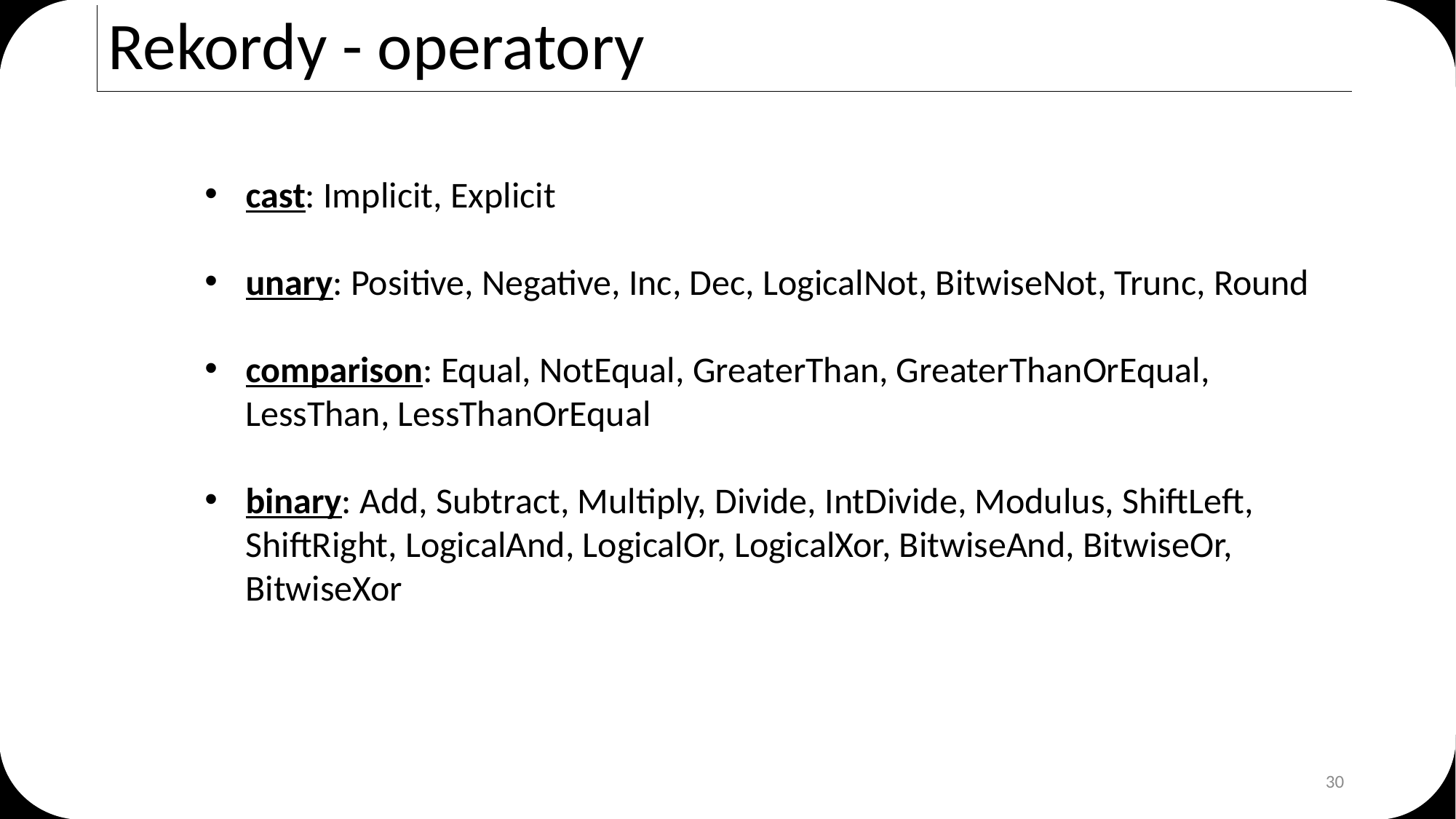

# Rekordy - operatory
cast: Implicit, Explicit
unary: Positive, Negative, Inc, Dec, LogicalNot, BitwiseNot, Trunc, Round
comparison: Equal, NotEqual, GreaterThan, GreaterThanOrEqual,
LessThan, LessThanOrEqual
binary: Add, Subtract, Multiply, Divide, IntDivide, Modulus, ShiftLeft,
ShiftRight, LogicalAnd, LogicalOr, LogicalXor, BitwiseAnd, BitwiseOr,
BitwiseXor
30